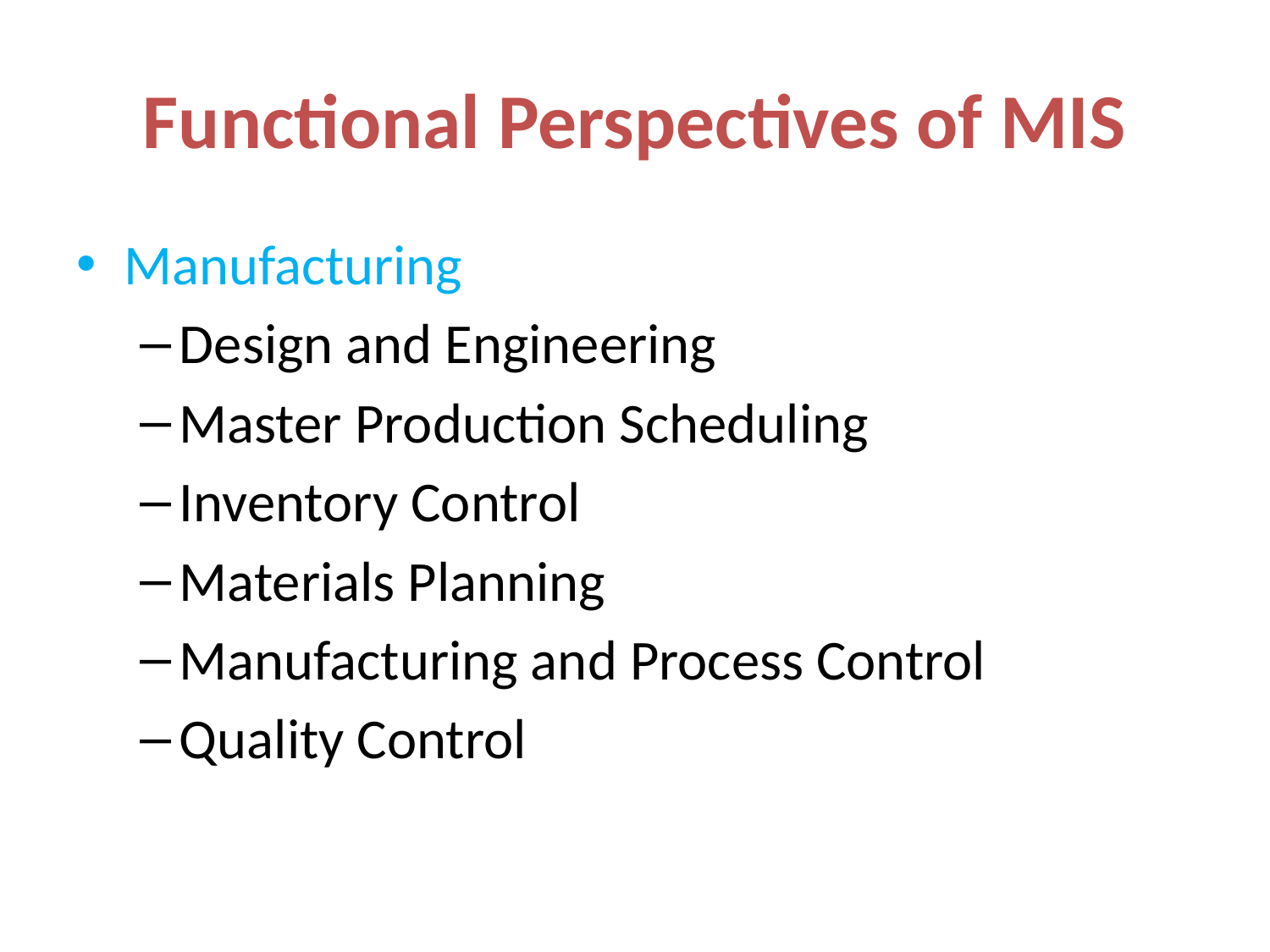

# Functional Perspectives of MIS
Manufacturing
Design and Engineering
Master Production Scheduling
Inventory Control
Materials Planning
Manufacturing and Process Control
Quality Control